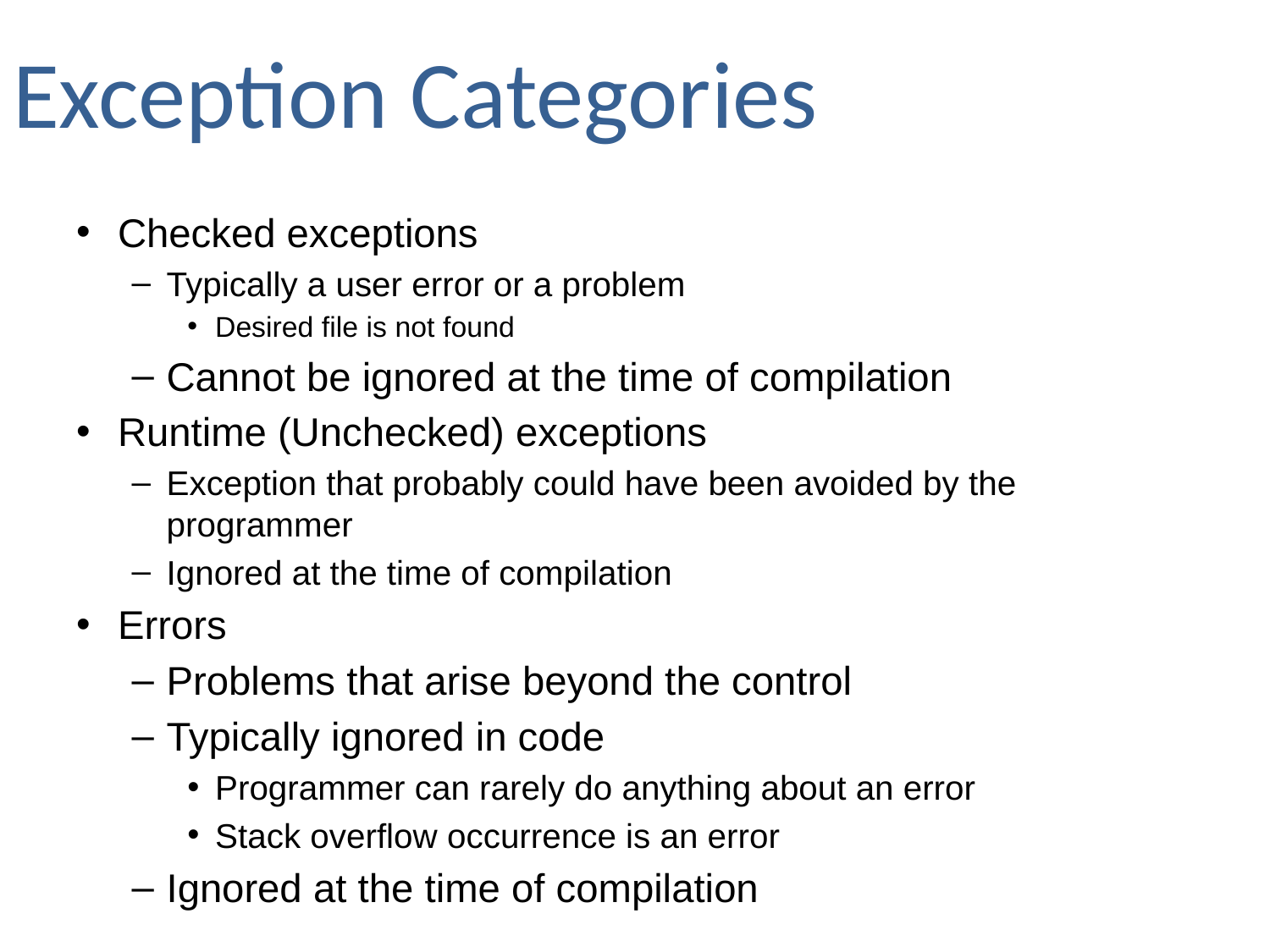

Exception Categories

Checked exceptions
Typically a user error or a problem
Desired file is not found
Cannot be ignored at the time of compilation
Runtime (Unchecked) exceptions
Exception that probably could have been avoided by the programmer
Ignored at the time of compilation
Errors
Problems that arise beyond the control
Typically ignored in code
Programmer can rarely do anything about an error
Stack overflow occurrence is an error
Ignored at the time of compilation